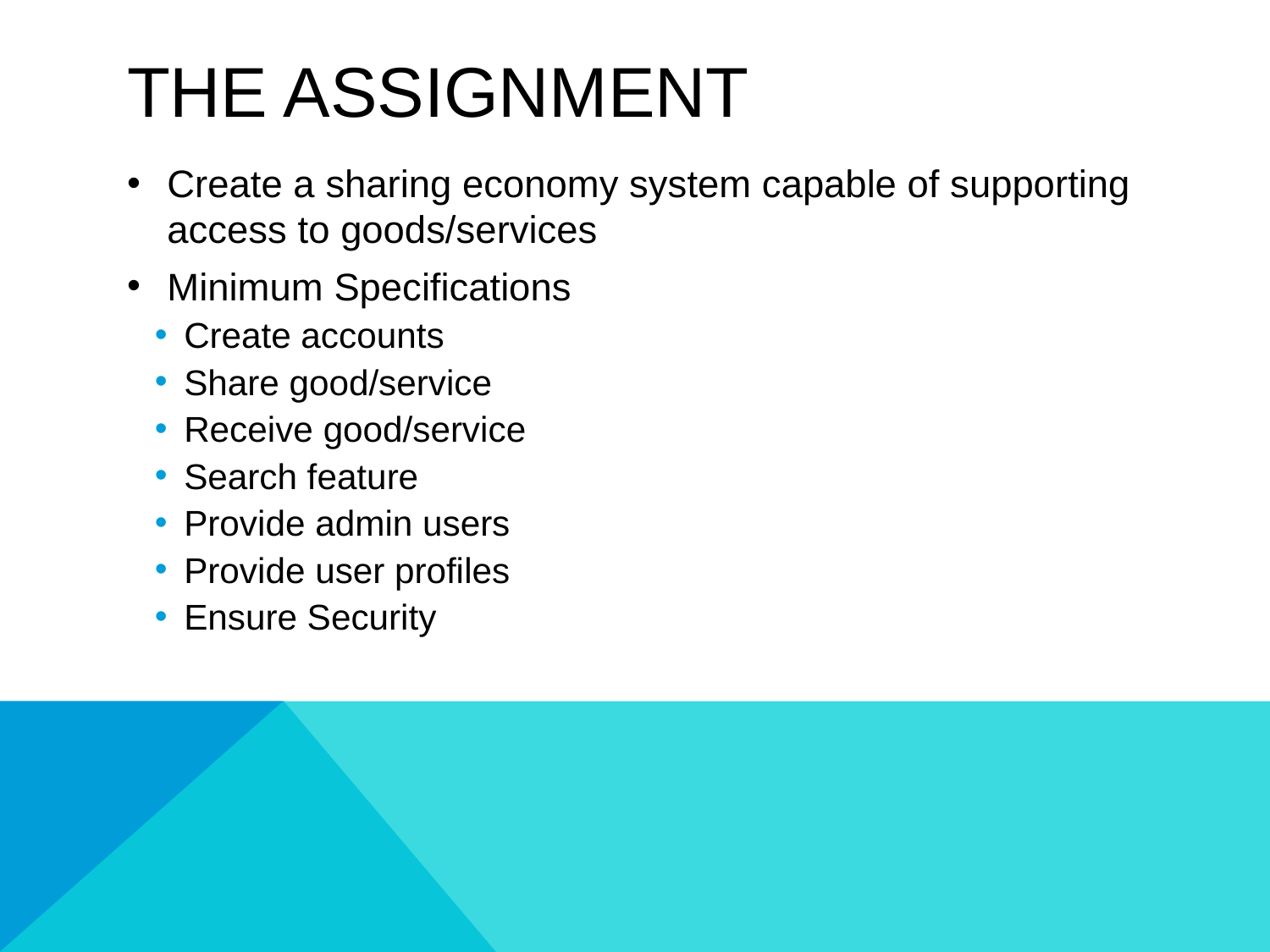

# The Assignment
Create a sharing economy system capable of supporting access to goods/services
Minimum Specifications
 Create accounts
 Share good/service
 Receive good/service
 Search feature
 Provide admin users
 Provide user profiles
 Ensure Security